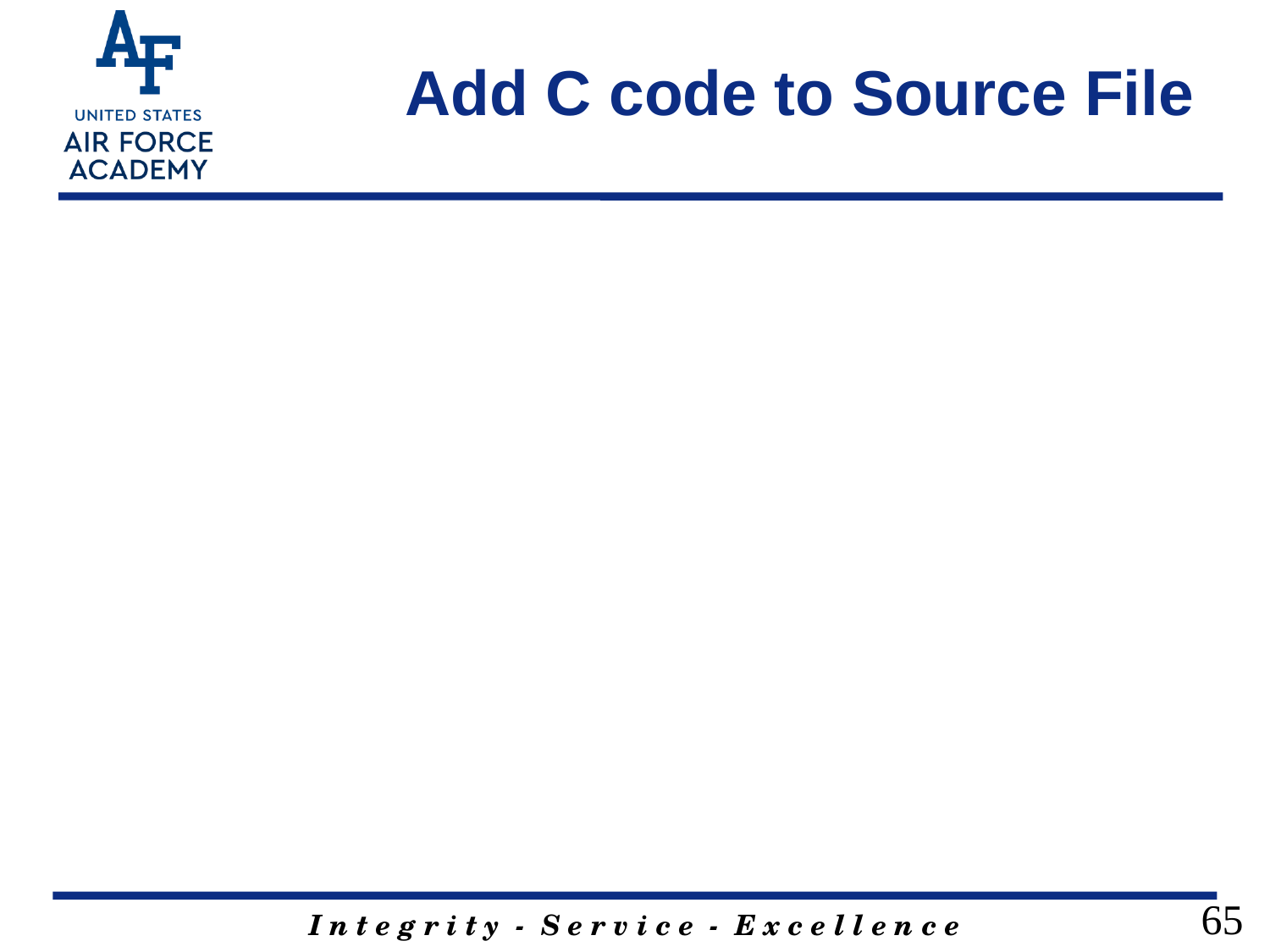

# Add C code to Source File

65